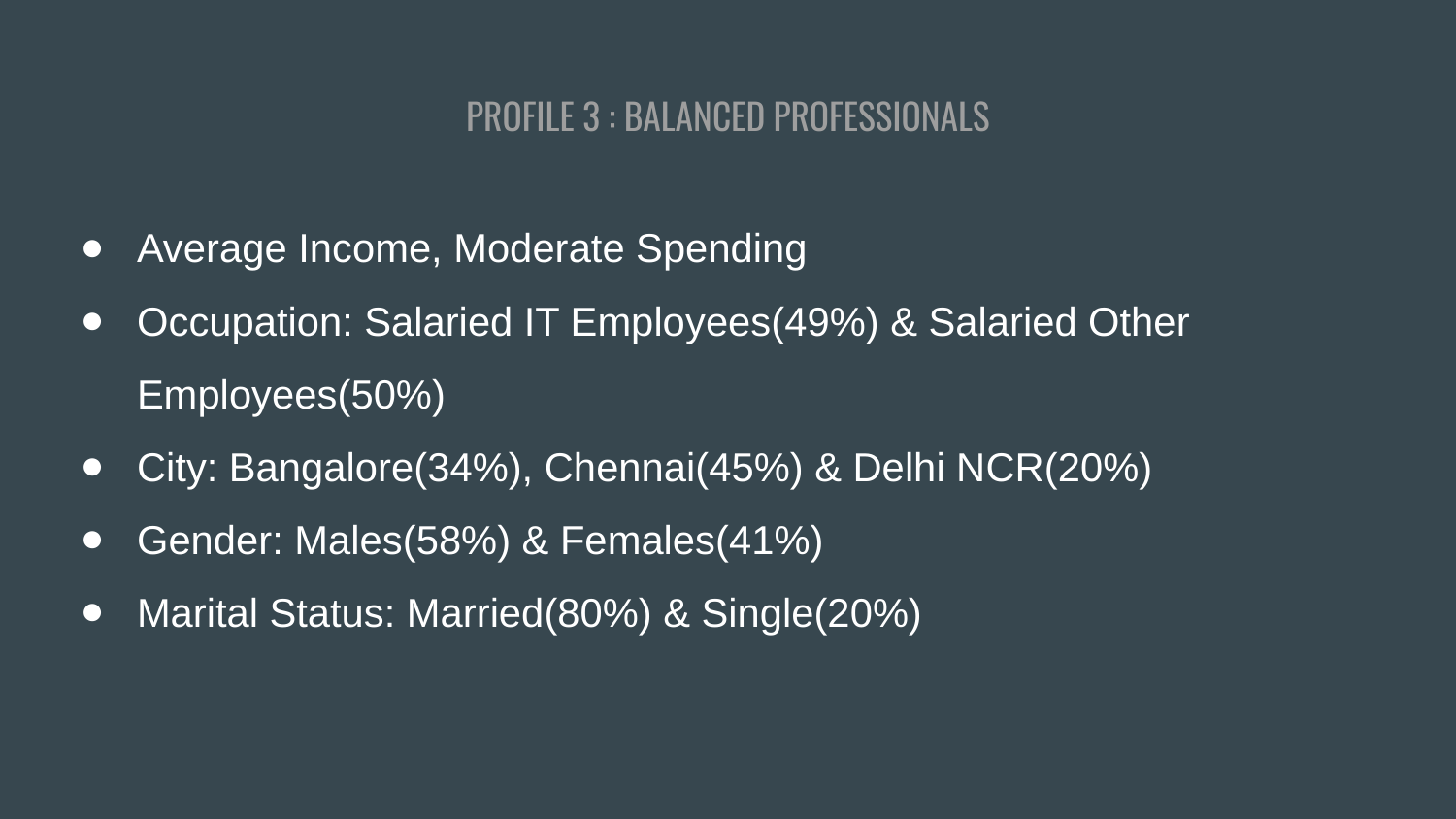

# PROFILE 3 : BALANCED PROFESSIONALS
Average Income, Moderate Spending
Occupation: Salaried IT Employees(49%) & Salaried Other Employees(50%)
City: Bangalore(34%), Chennai(45%) & Delhi NCR(20%)
Gender: Males(58%) & Females(41%)
Marital Status: Married(80%) & Single(20%)